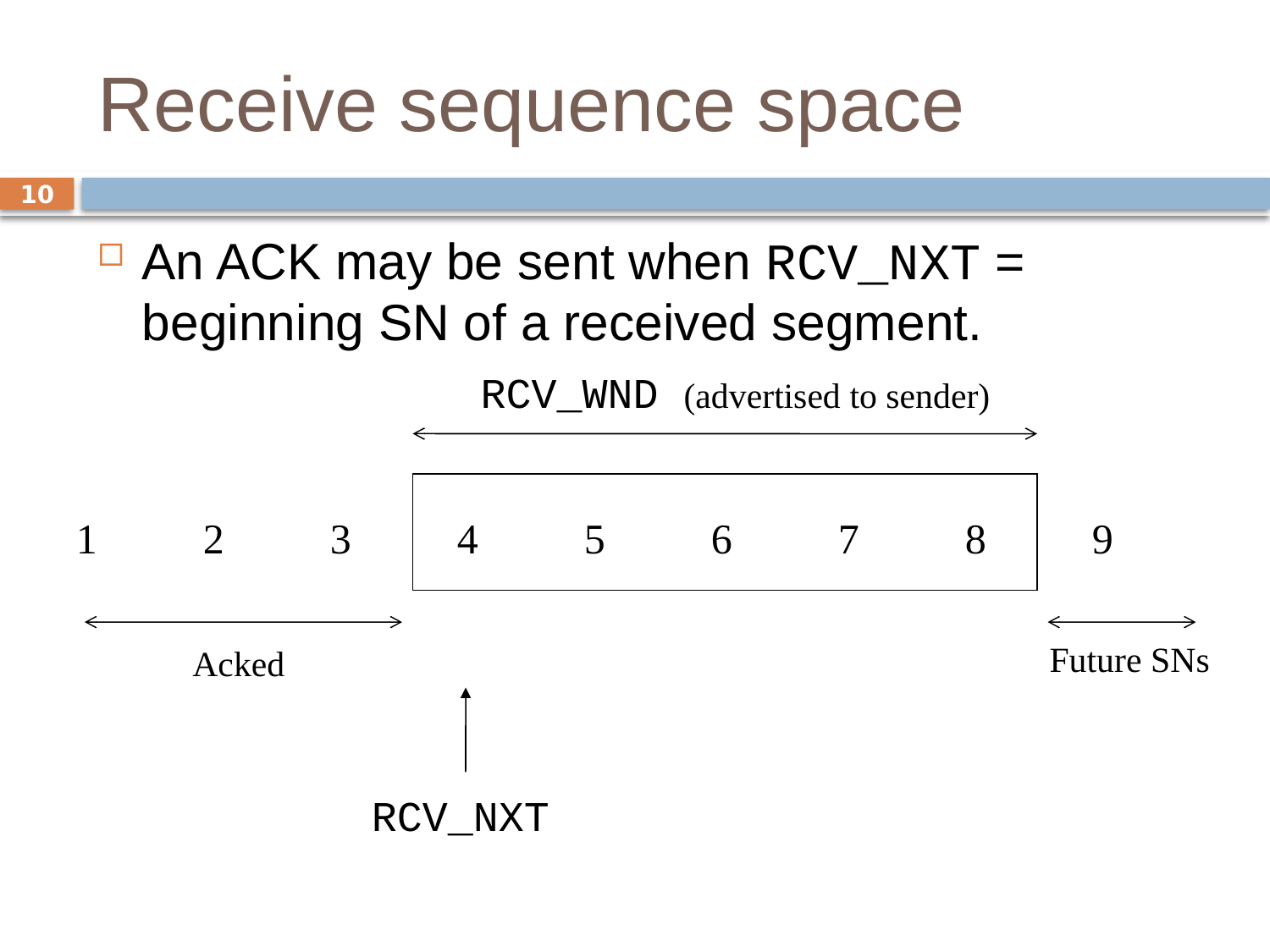

# Receive sequence space
10
An ACK may be sent when RCV_NXT = beginning SN of a received segment.

RCV_WND (advertised to sender)

1	2	3	4	5	6	7	8	9

Future SNs
Acked

RCV_NXT